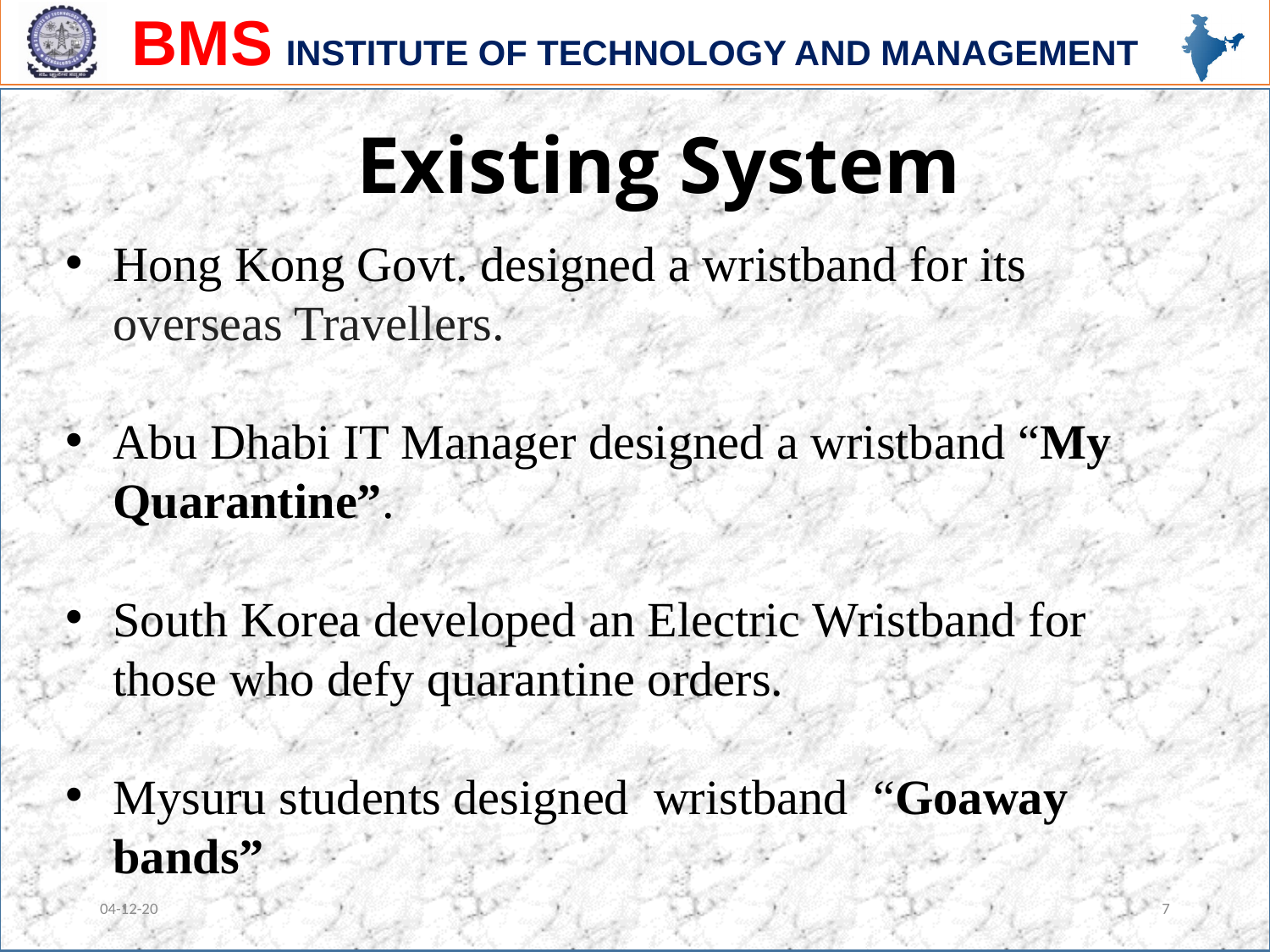

Existing System
Hong Kong Govt. designed a wristband for its overseas Travellers.

Abu Dhabi IT Manager designed a wristband “My Quarantine”.

South Korea developed an Electric Wristband for those who defy quarantine orders.

Mysuru students designed  wristband  “Goaway bands”

04-12-20
7